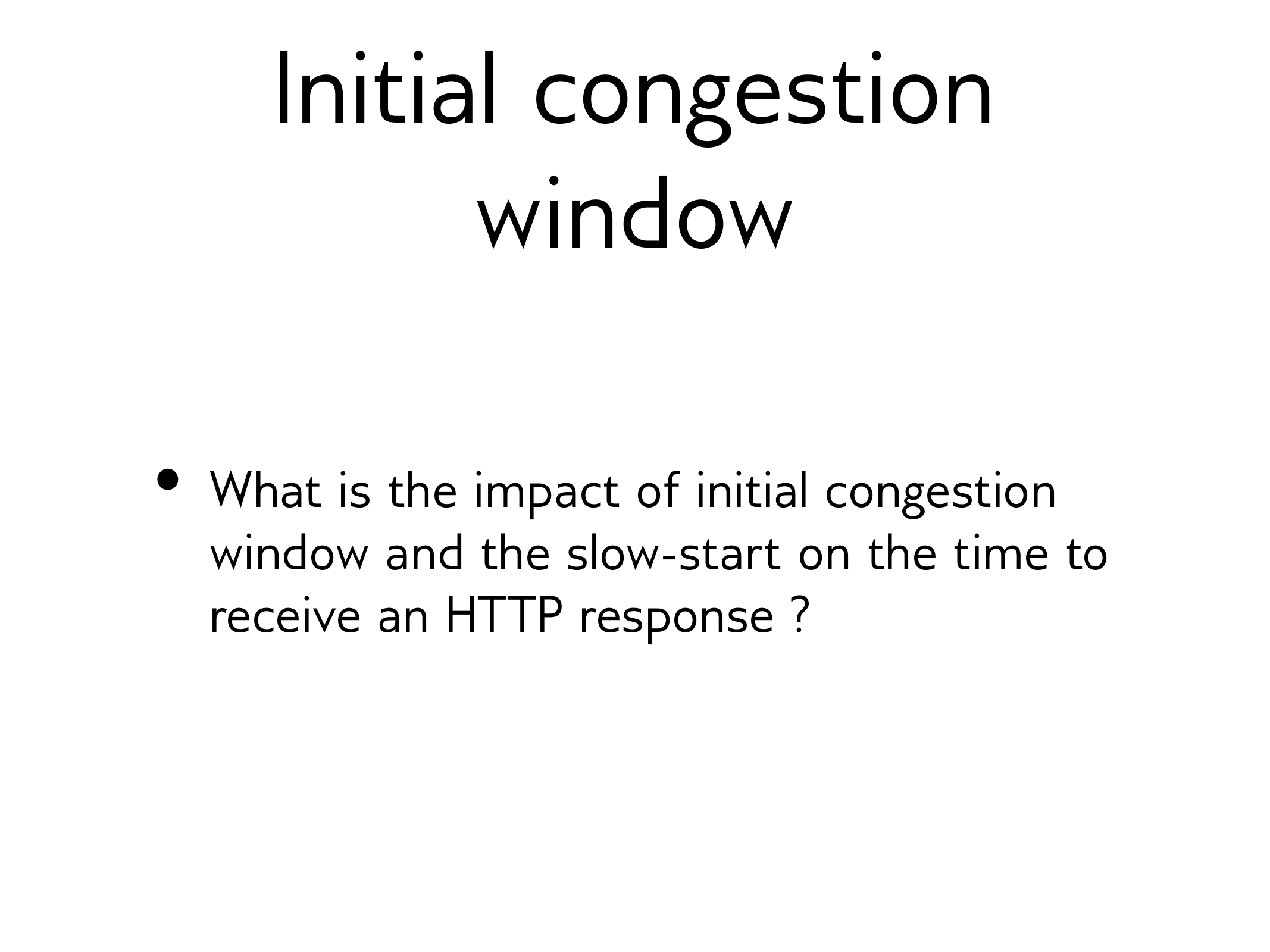

# Initial congestion window
What is the impact of initial congestion window and the slow-start on the time to receive an HTTP response ?